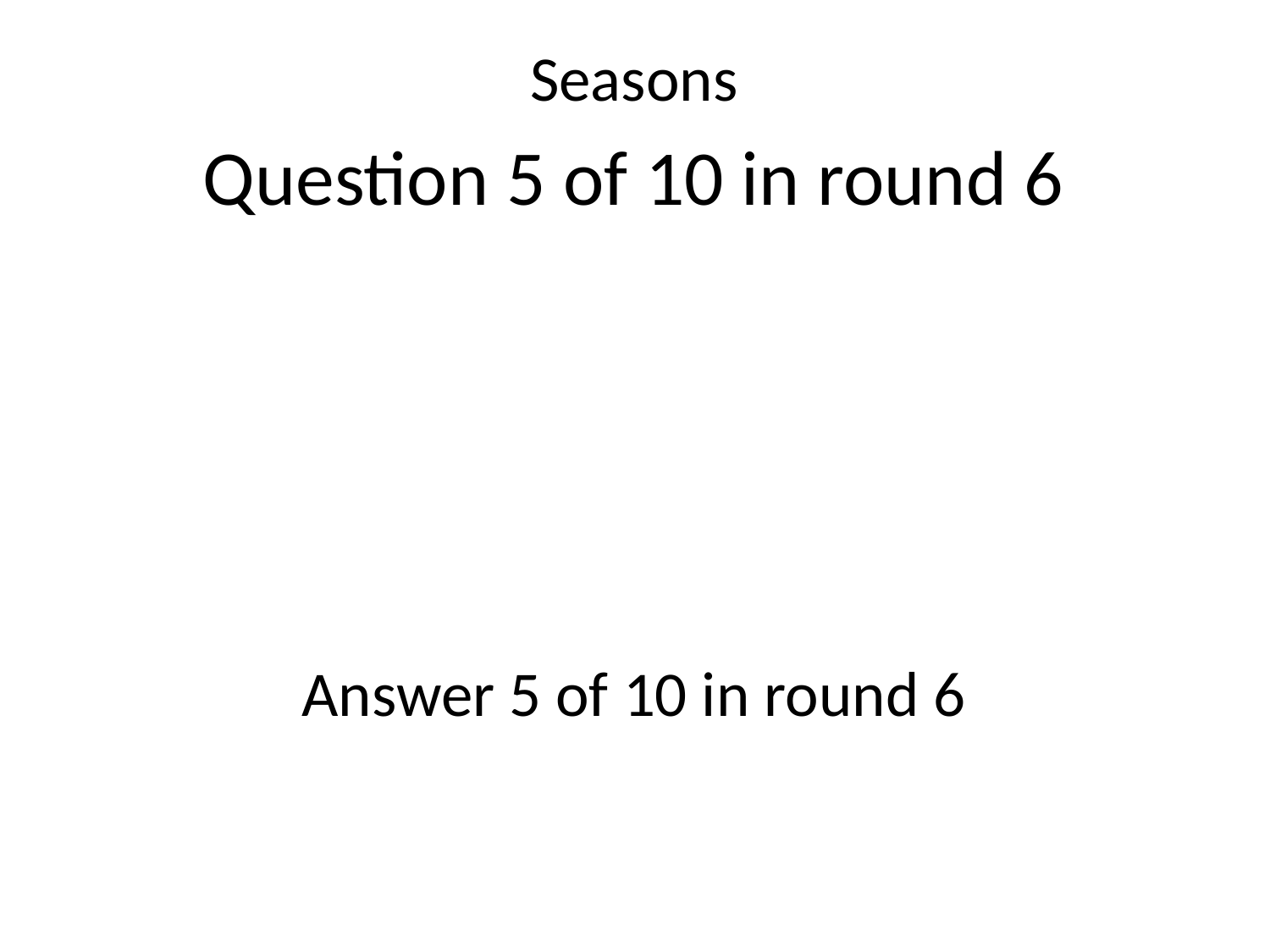

Seasons
Question 5 of 10 in round 6
Answer 5 of 10 in round 6